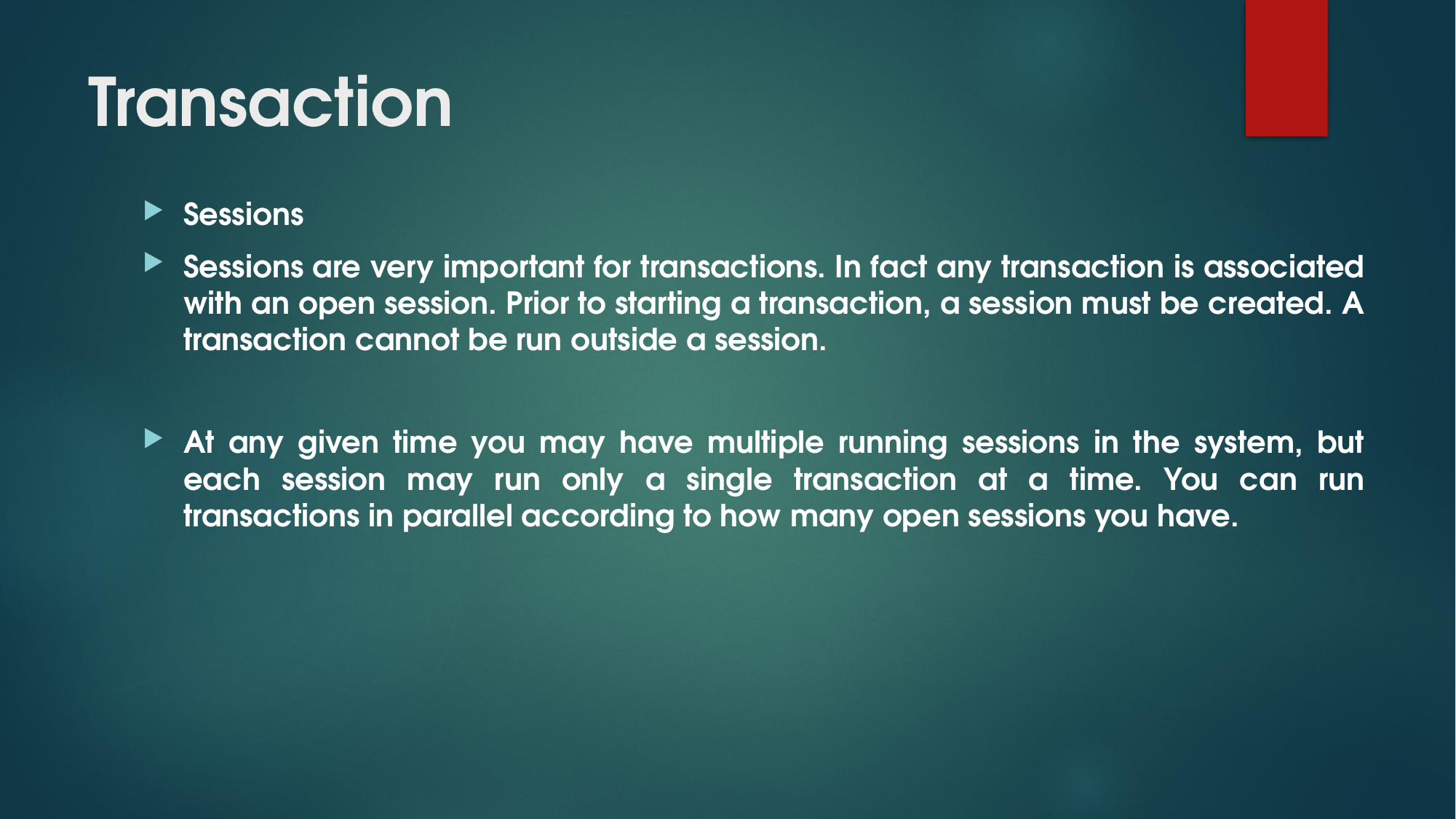

# Transaction
Sessions
Sessions are very important for transactions. In fact any transaction is associated with an open session. Prior to starting a transaction, a session must be created. A transaction cannot be run outside a session.

At any given time you may have multiple running sessions in the system, but each session may run only a single transaction at a time. You can run transactions in parallel according to how many open sessions you have.